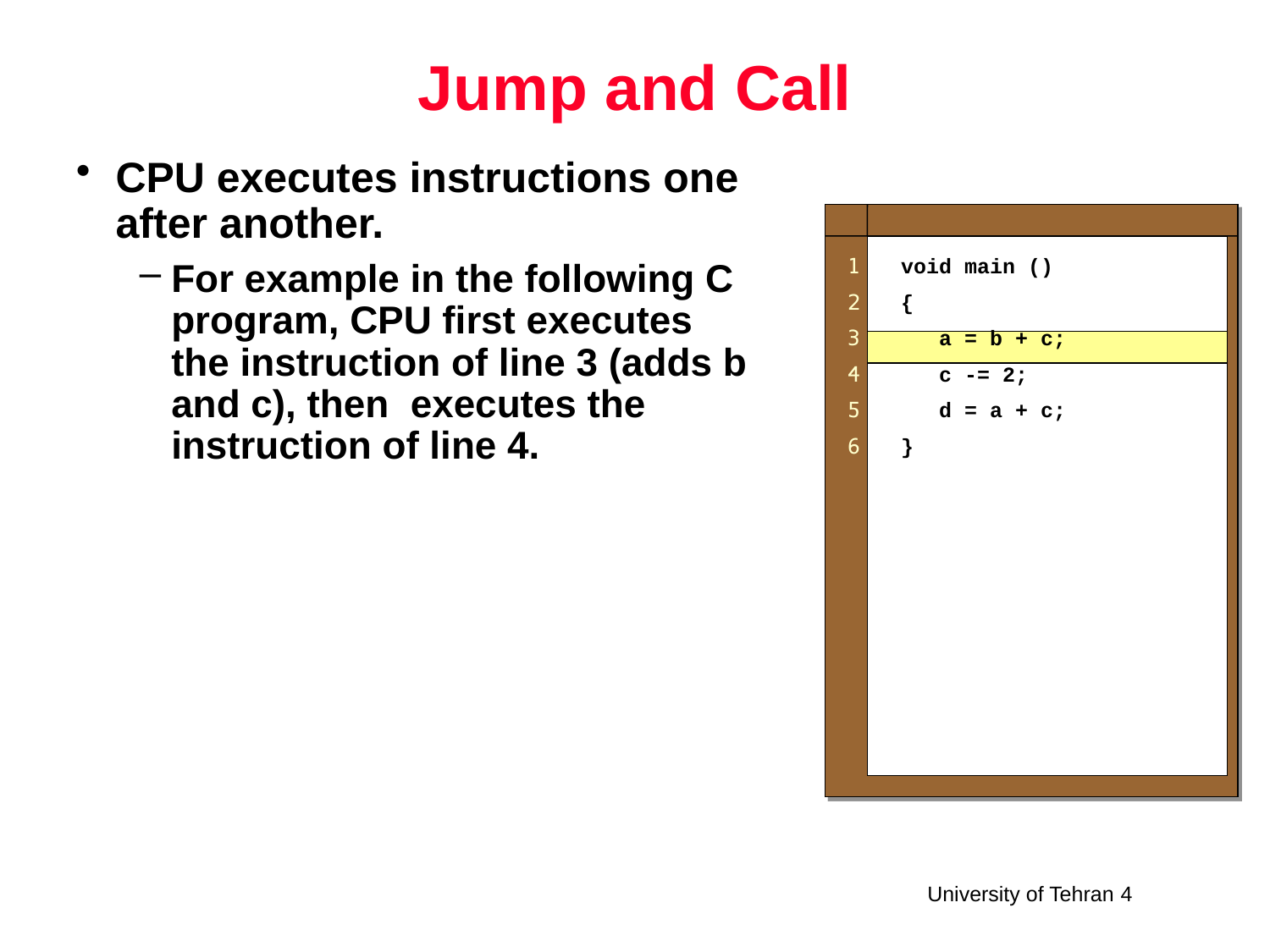

# Jump and Call
CPU executes instructions one after another.
For example in the following C program, CPU first executes the instruction of line 3 (adds b and c), then  executes the instruction of line 4.

1
2
3
4
5
6
void main ()
{
   a = b + c;
   c -= 2;
   d = a + c;
}